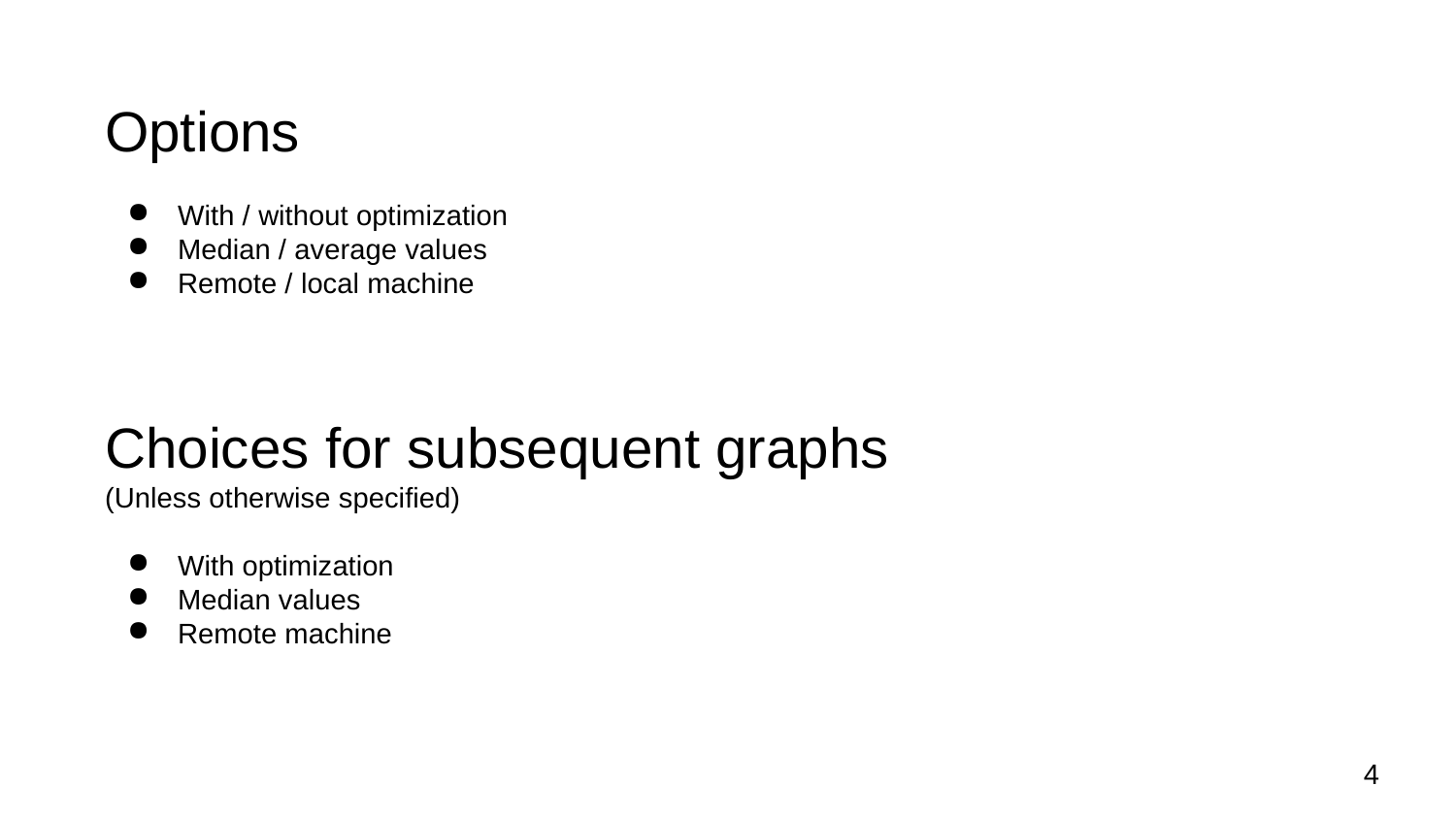

Options

With / without optimization
Median / average values
Remote / local machine

# Choices for subsequent graphs
(Unless otherwise specified)

With optimization
Median values
Remote machine

4